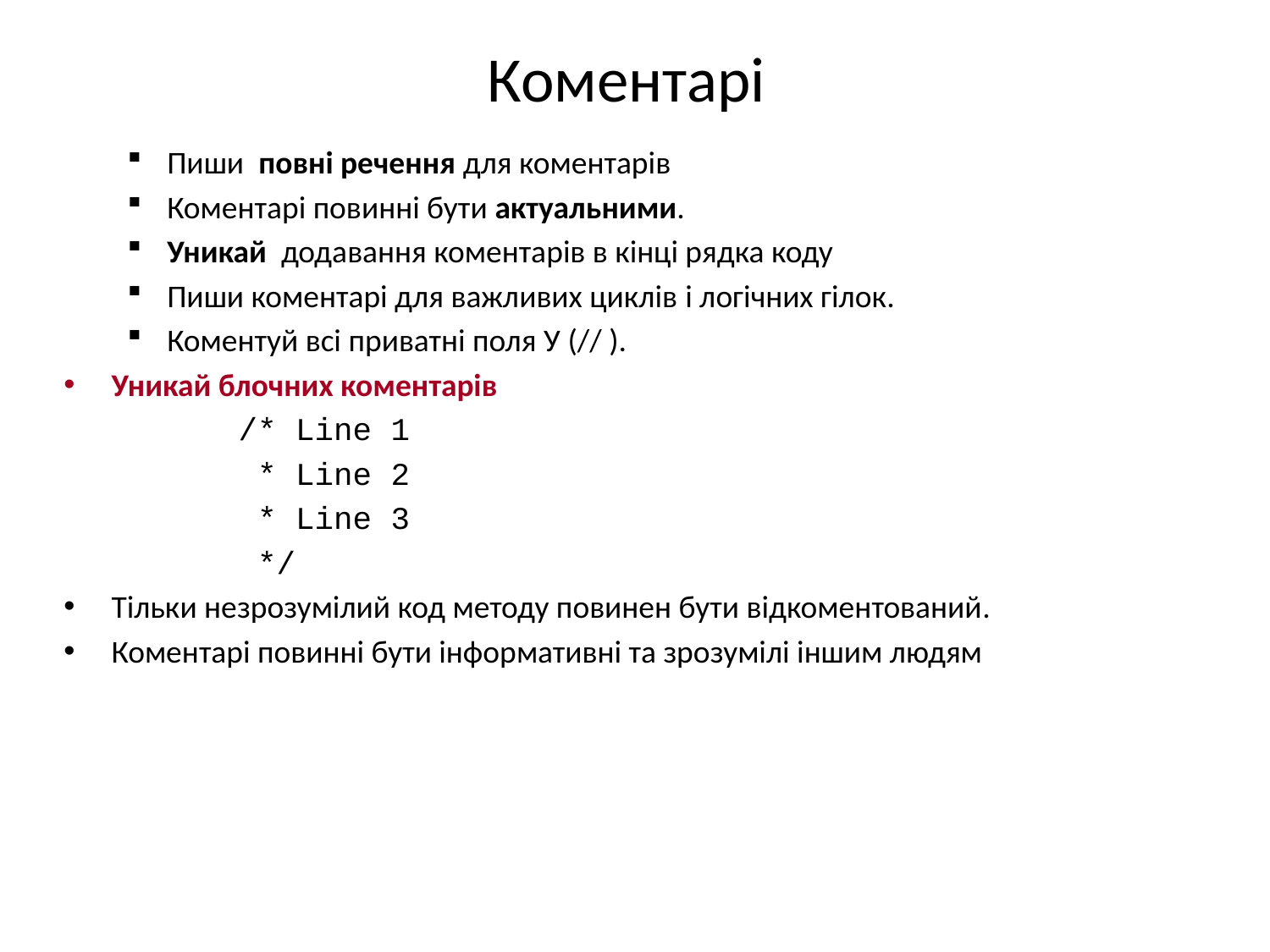

# Коментарі
Пиши  повні речення для коментарів
Коментарі повинні бути актуальними.
Уникай  додавання коментарів в кінці рядка коду
Пиши коментарі для важливих циклів і логічних гілок.
Коментуй всі приватні поля У (// ).
Уникай блочних коментарів
		/* Line 1
  		 * Line 2
  	 	 * Line 3
  	 	 */
Тільки незрозумілий код методу повинен бути відкоментований.
Коментарі повинні бути інформативні та зрозумілі іншим людям